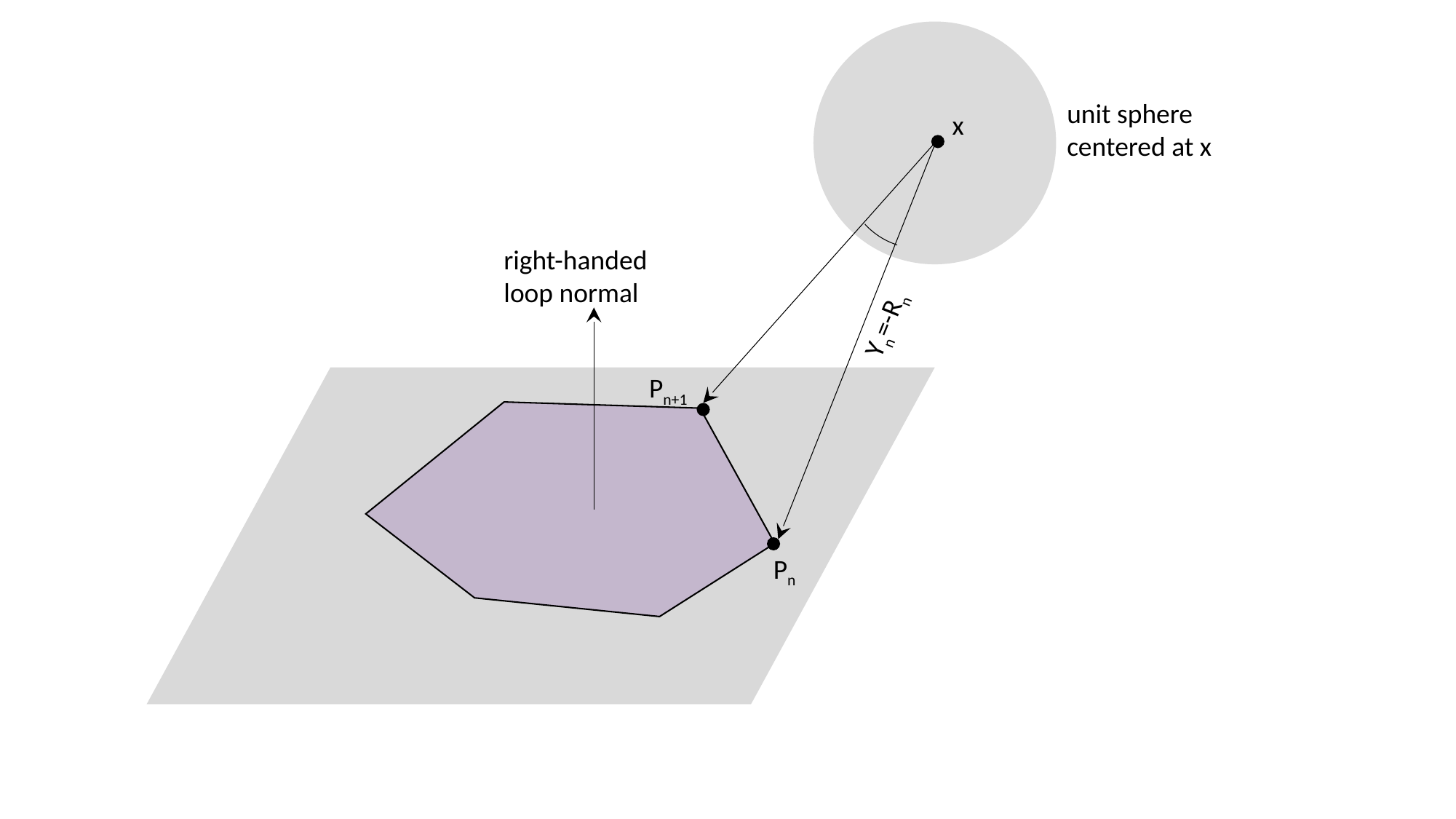

unit sphere
centered at x

x

right-handed loop normal
Yn=-Rn
Pn+1

Pn